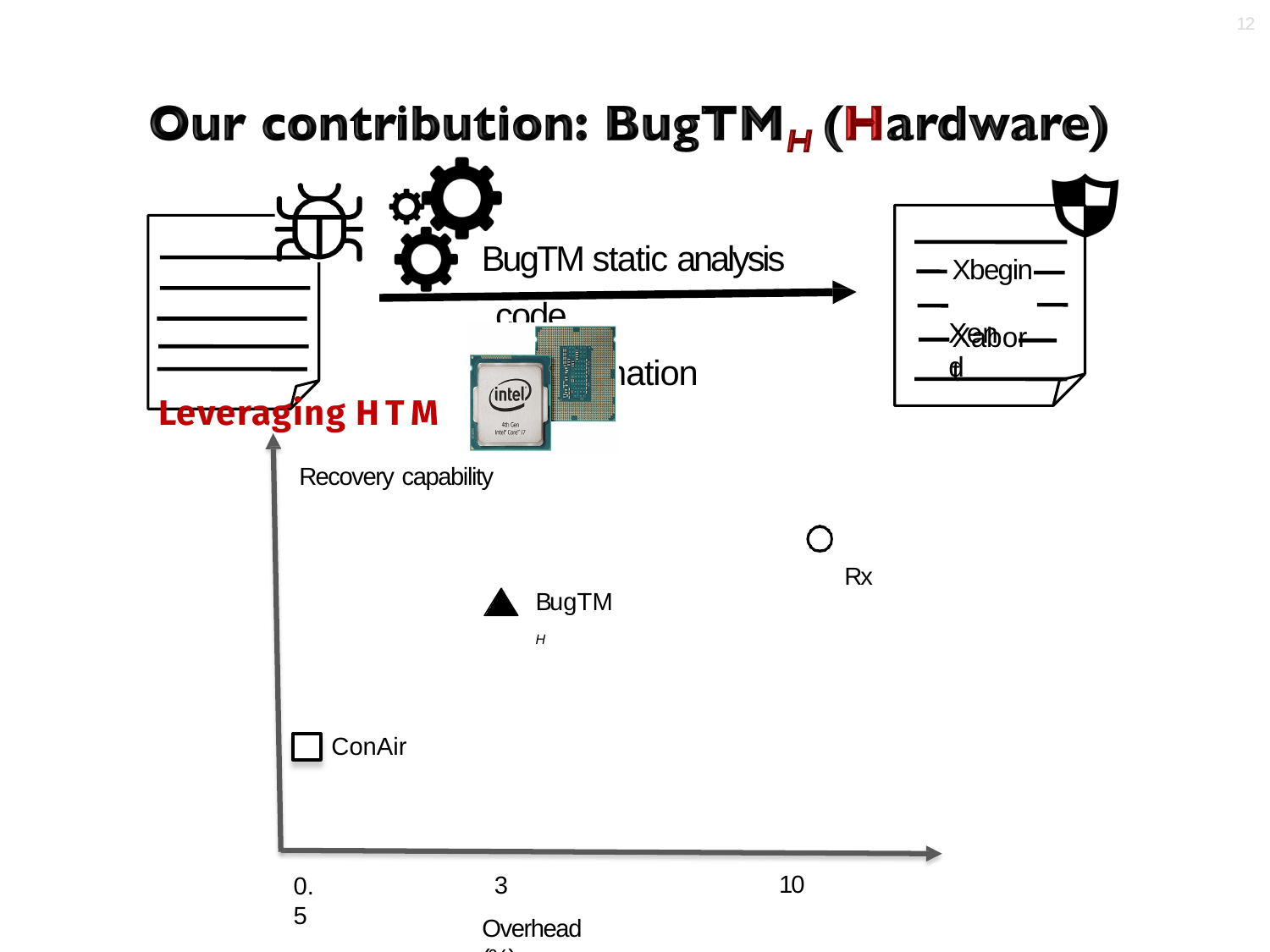

12

# BugTM static analysis  code transformation

Xbegin  Xabort

Xend

Leveraging HTM
Recovery capability

Rx
BugTMH

ConAir

3
Overhead (%)
10
0.5